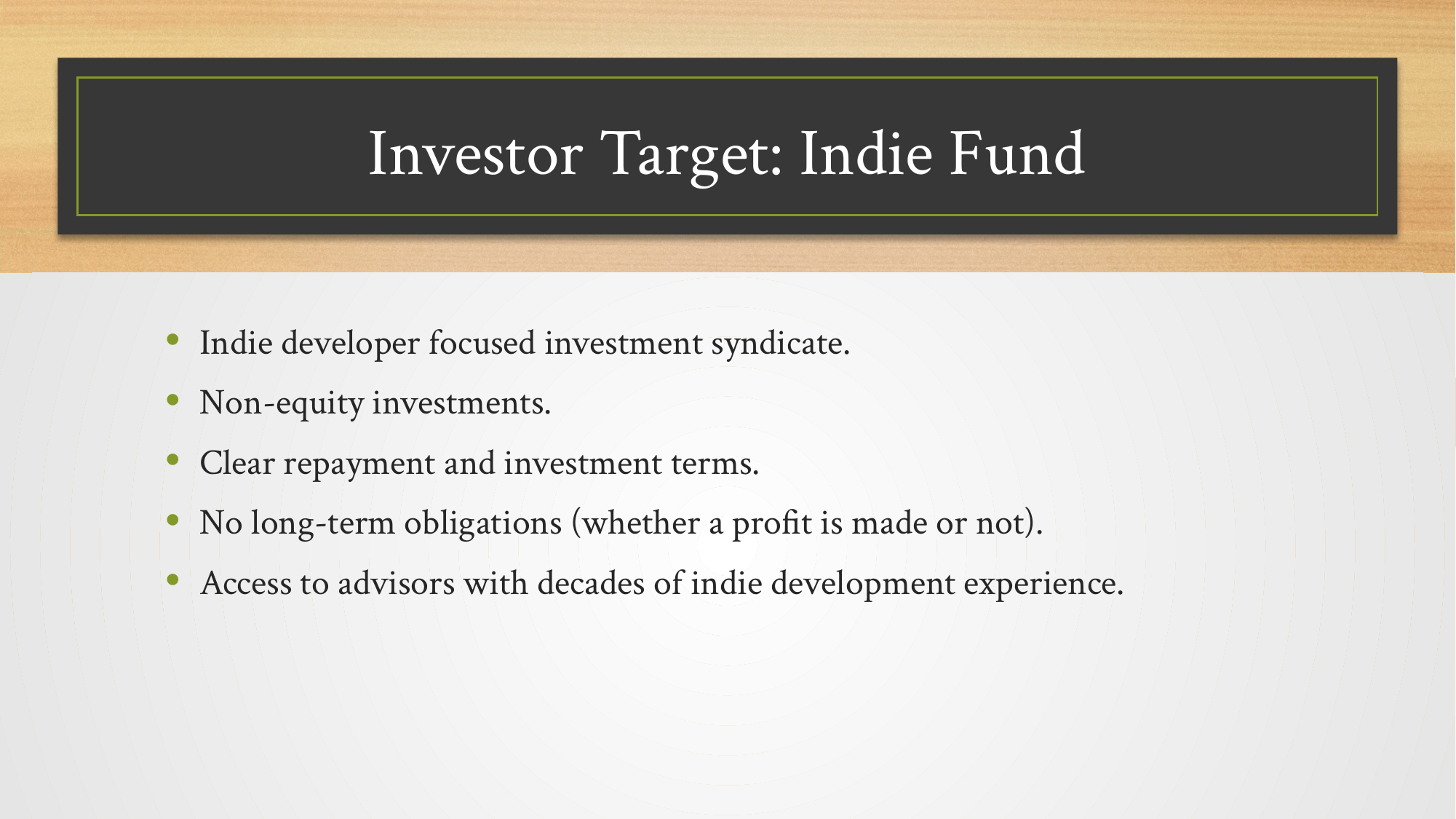

# Investor Target: Indie Fund

Indie developer focused investment syndicate.
Non-equity investments.
Clear repayment and investment terms.
No long-term obligations (whether a profit is made or not).
Access to advisors with decades of indie development experience.